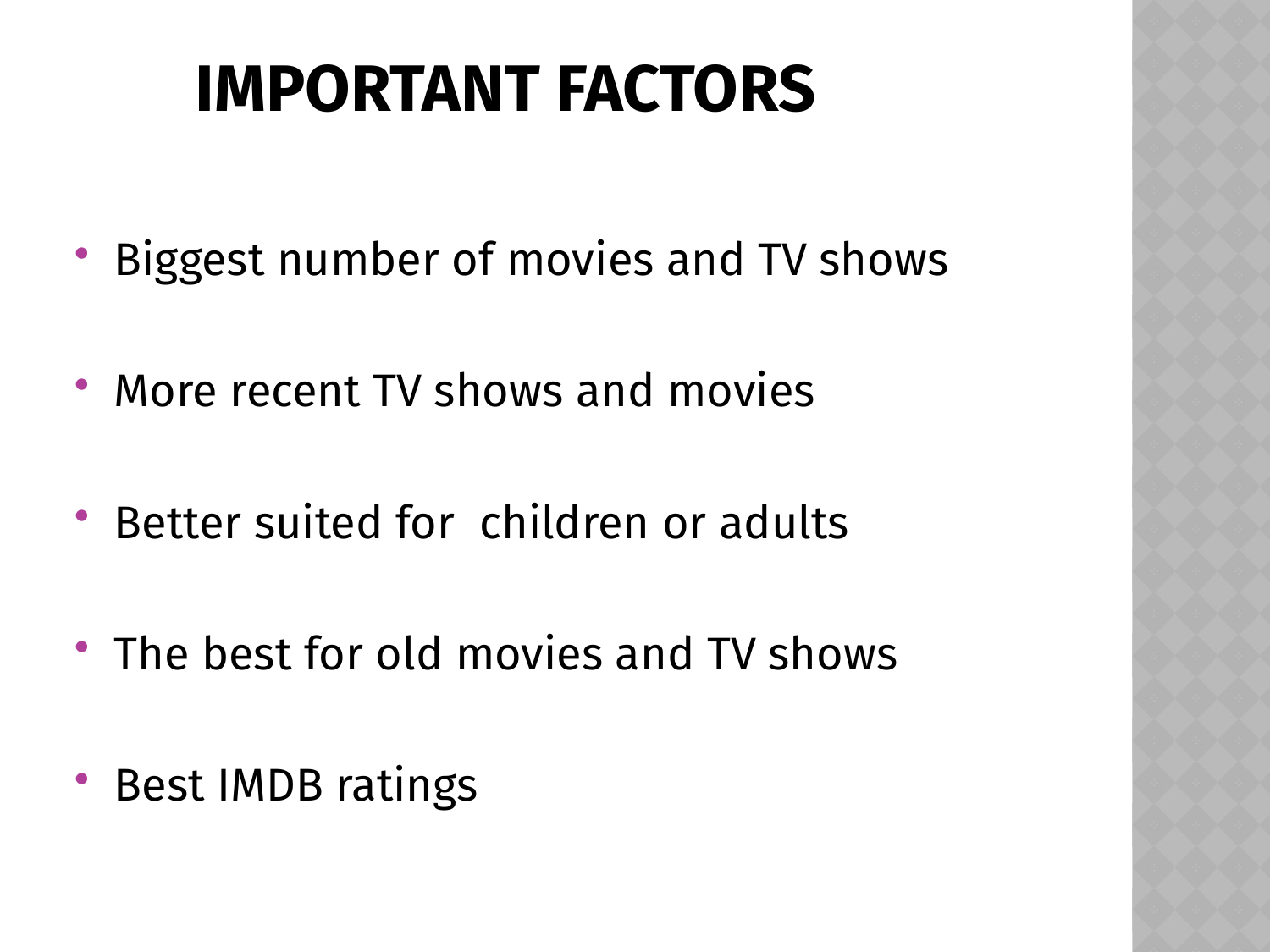

# Important Factors
Biggest number of movies and TV shows

More recent TV shows and movies

Better suited for  children or adults

The best for old movies and TV shows

Best IMDB ratings